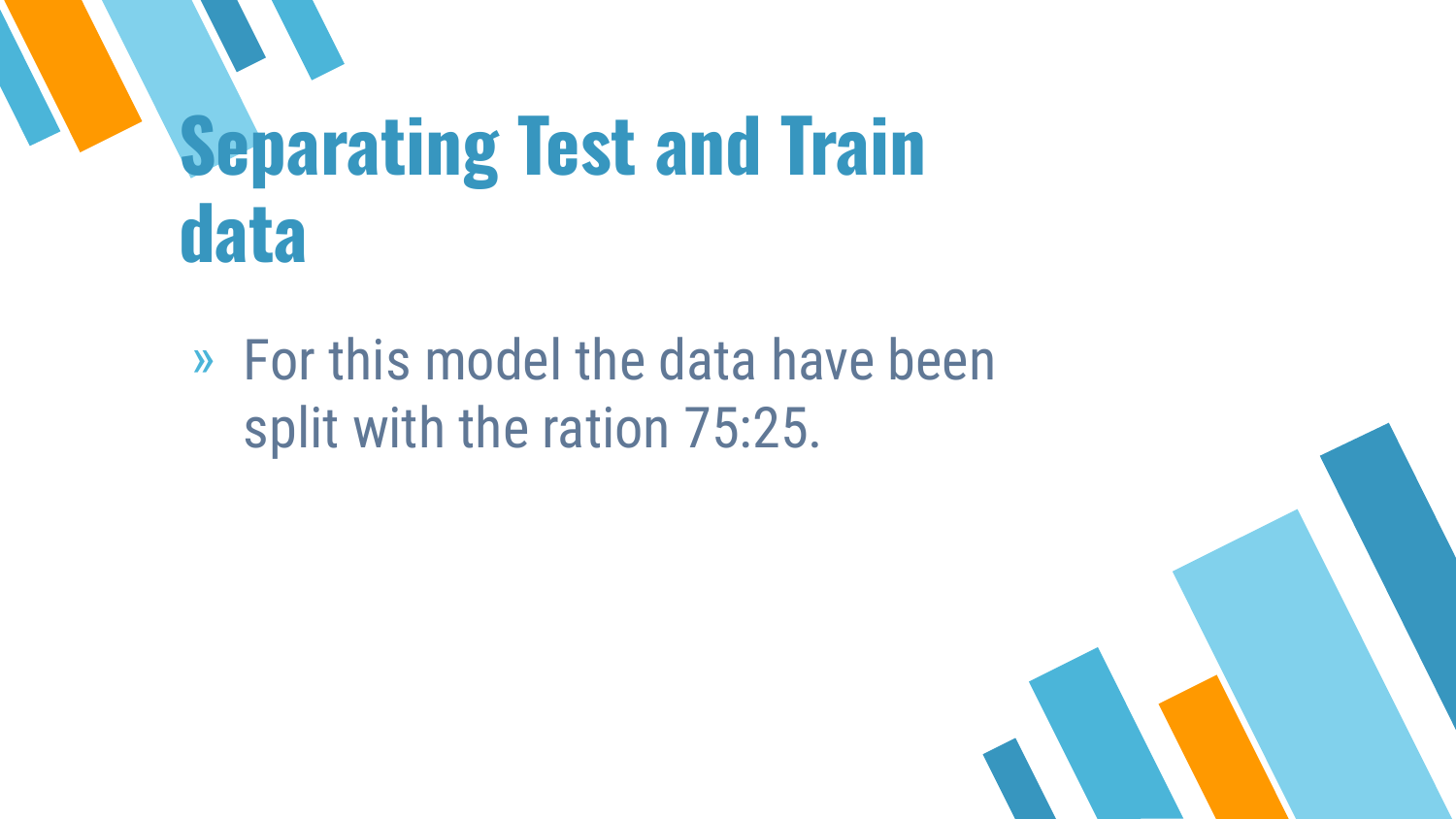

# Separating Test and Train data
For this model the data have been split with the ration 75:25.